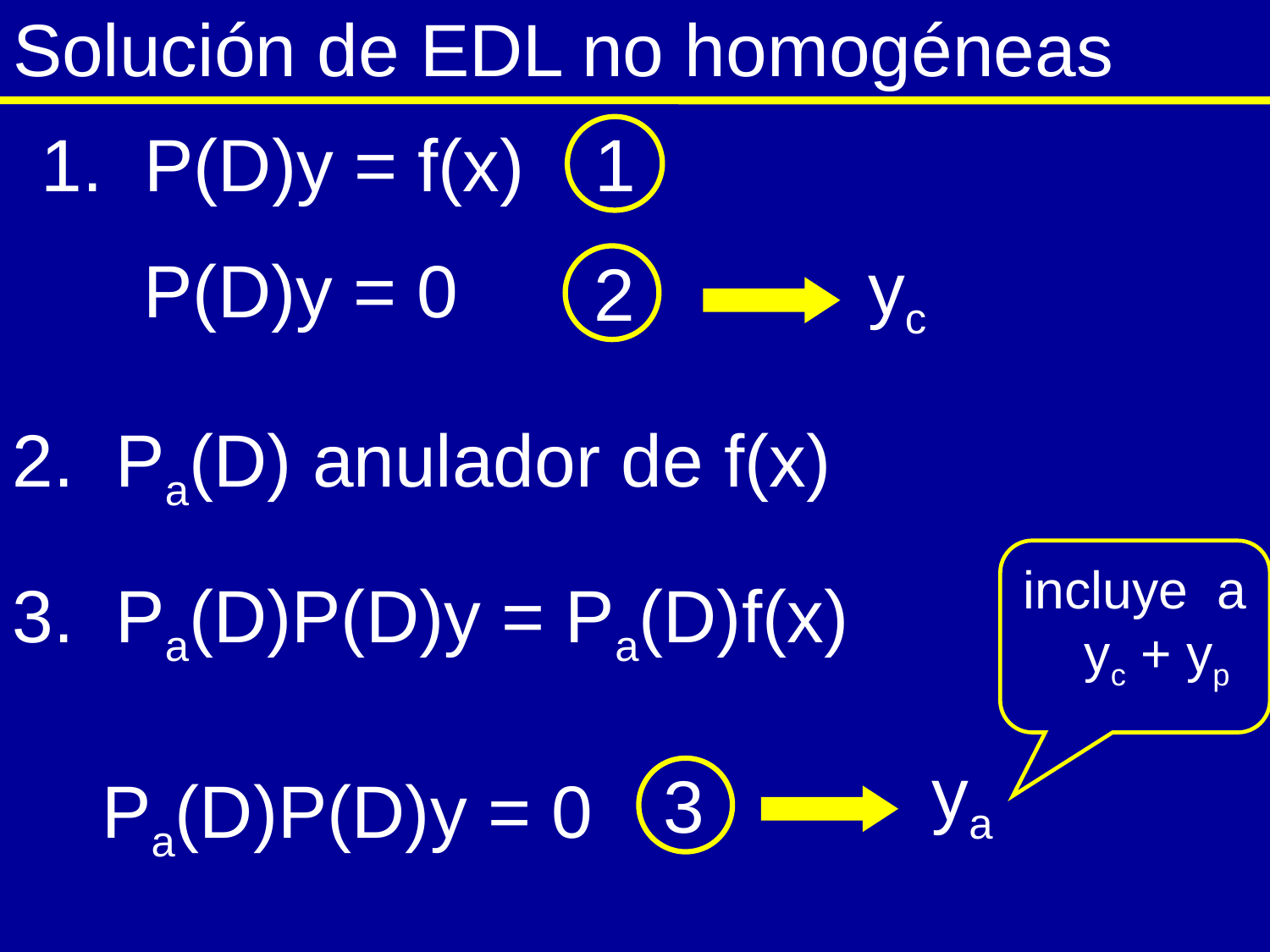

# Solución de EDL no homogéneas

P(D)y = f(x)
     P(D)y = 0
1

2

yc

Pa(D) anulador de f(x)
incluye  a    yc + yp
ya

Pa(D)P(D)y = Pa(D)f(x)
3
Pa(D)P(D)y = 0